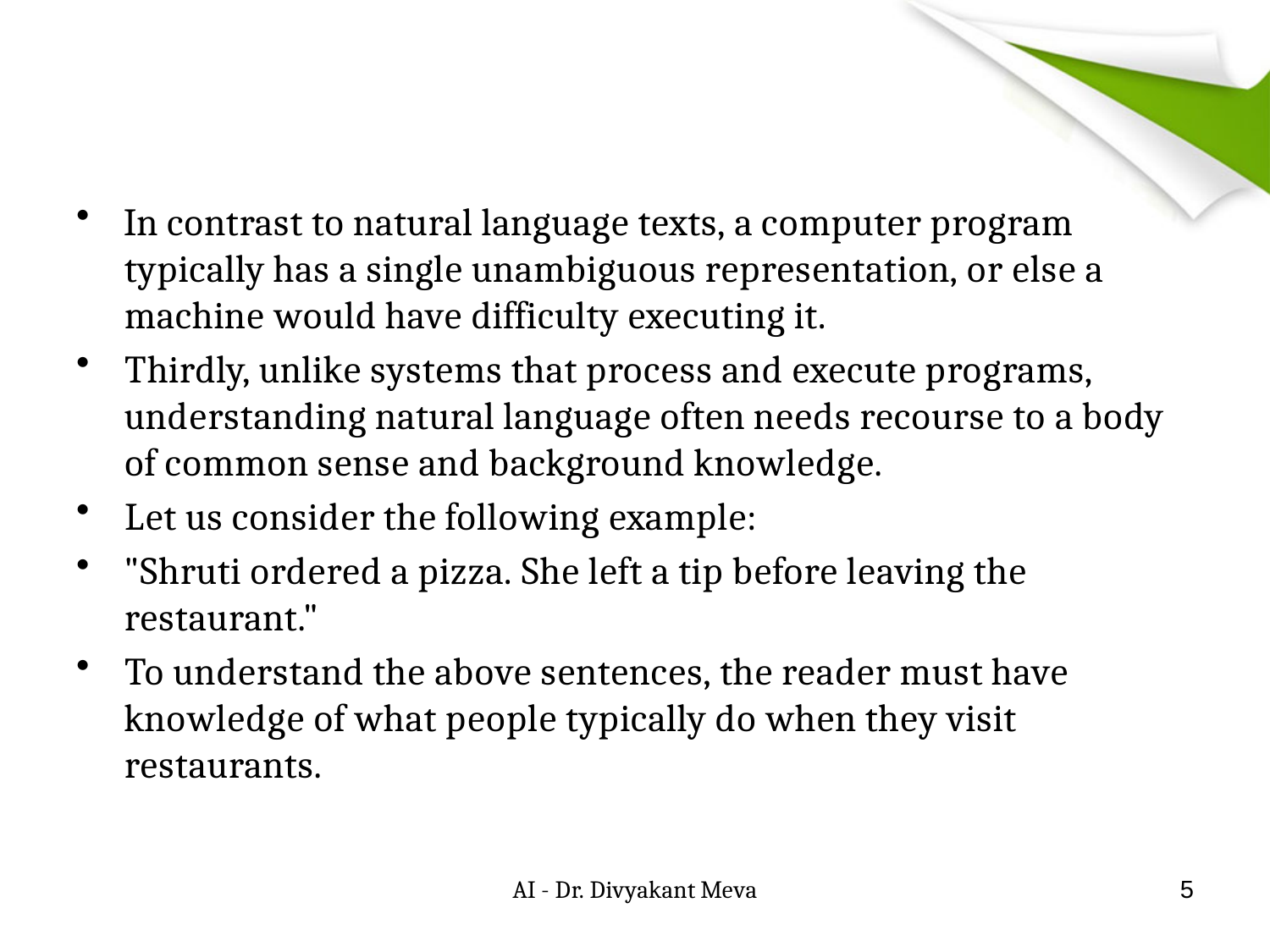

#
In contrast to natural language texts, a computer program typically has a single unambiguous representation, or else a machine would have difficulty executing it.
Thirdly, unlike systems that process and execute programs, understanding natural language often needs recourse to a body of common sense and background knowledge.
Let us consider the following example:
"Shruti ordered a pizza. She left a tip before leaving the restaurant."
To understand the above sentences, the reader must have knowledge of what people typically do when they visit restaurants.

AI - Dr. Divyakant Meva
5